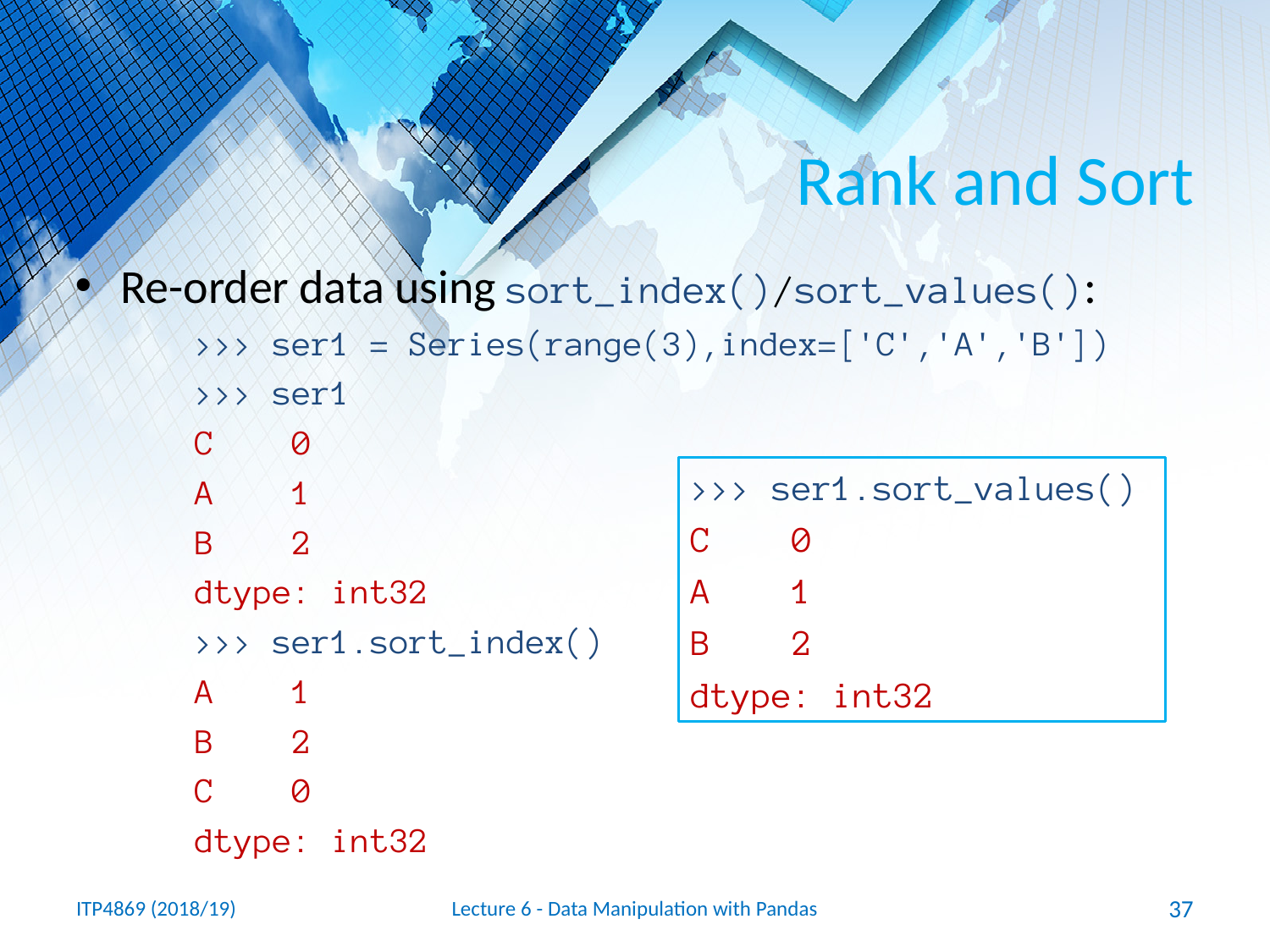

# Rank and Sort
Re-order data using sort_index()/sort_values():
>>> ser1 = Series(range(3),index=['C','A','B'])
>>> ser1
C    0
A    1
B    2
dtype: int32
>>> ser1.sort_index()
A    1
B    2
C    0
dtype: int32
>>> ser1.sort_values()
C    0
A    1
B    2
dtype: int32
ITP4869 (2018/19)
Lecture 6 - Data Manipulation with Pandas
37